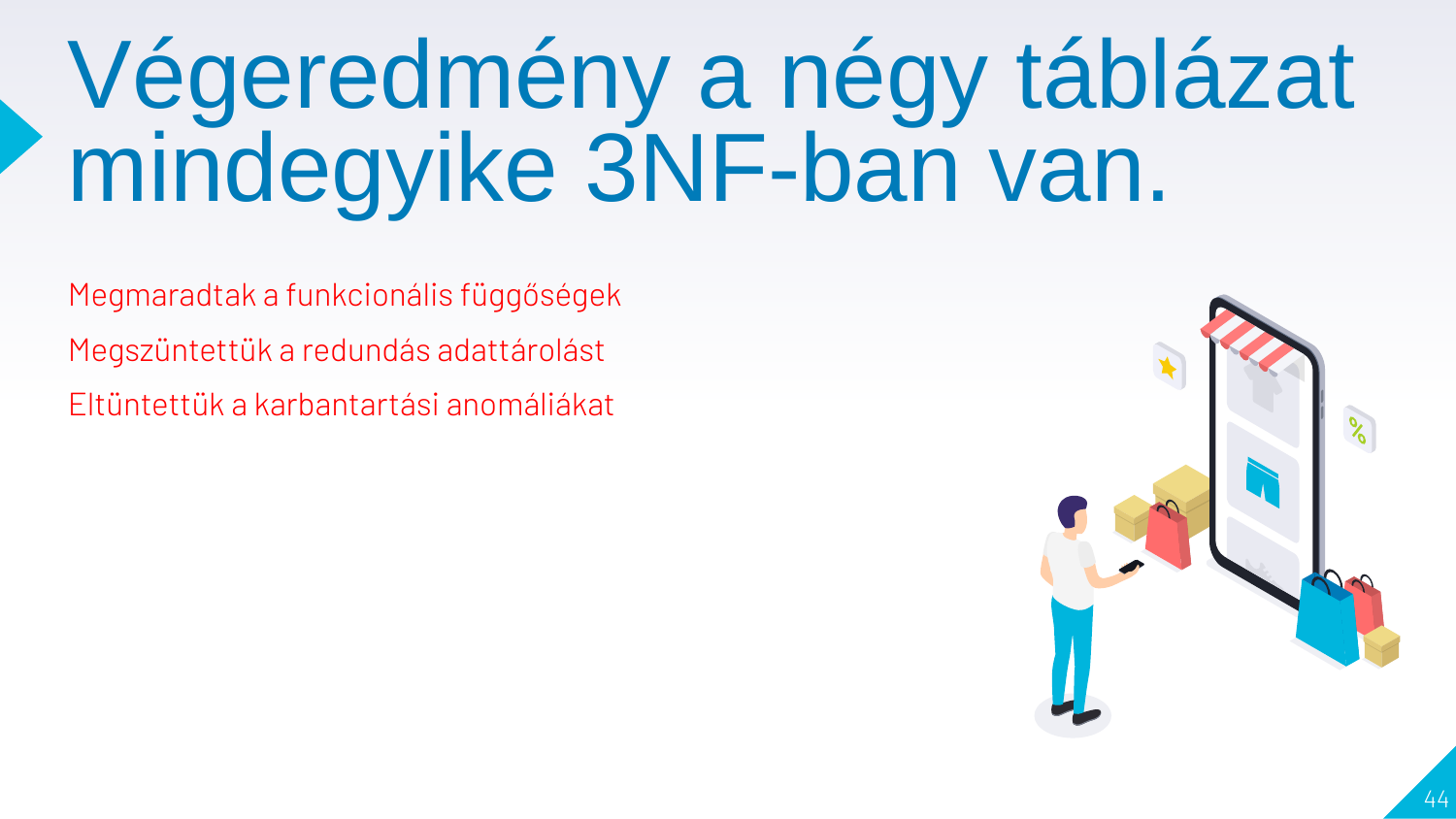

# Végeredmény a négy táblázat mindegyike 3NF-ban van.
Megmaradtak a funkcionális függőségek
Megszüntettük a redundás adattárolást
Eltüntettük a karbantartási anomáliákat

44